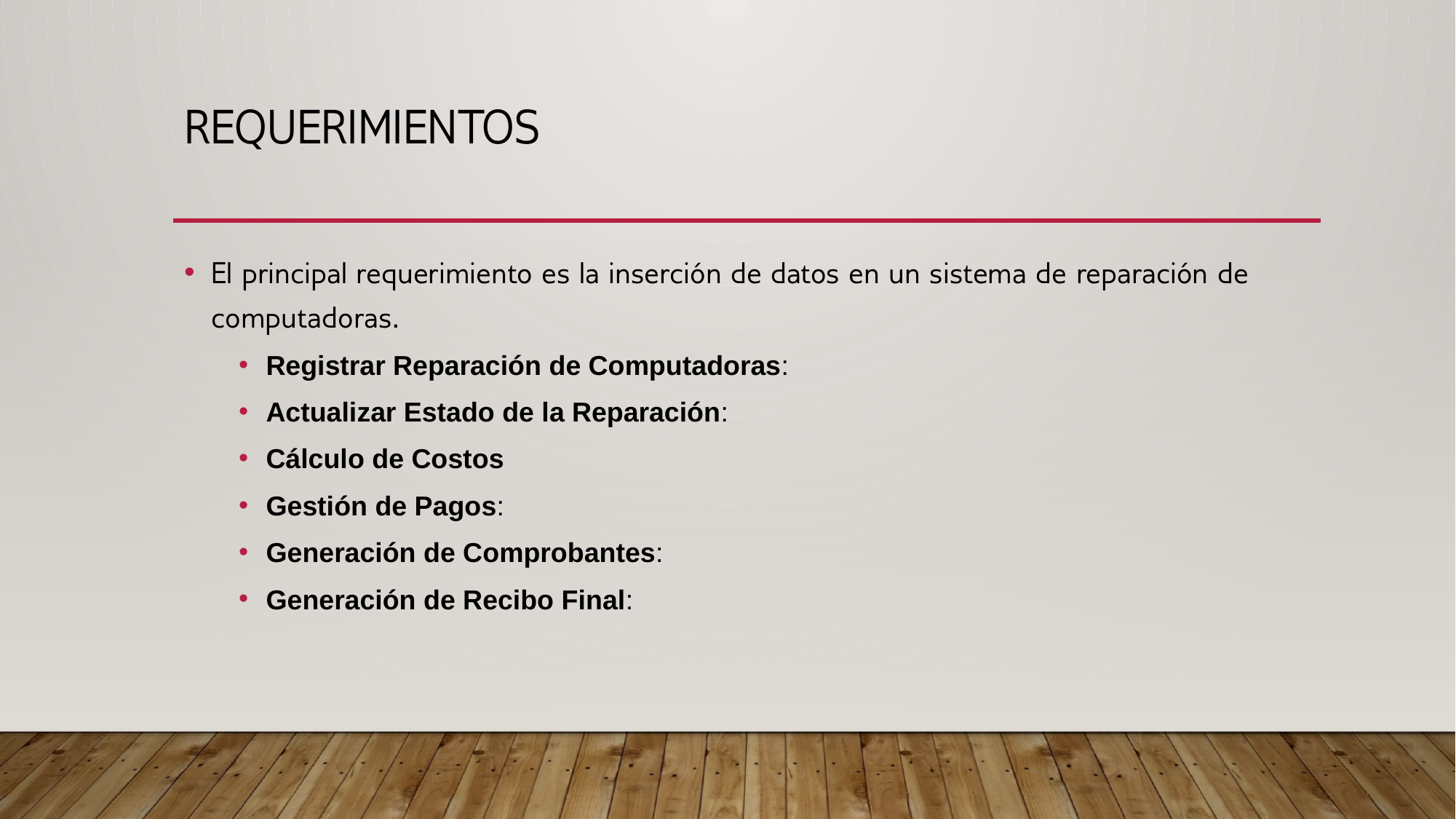

# REQUERIMIENTOS
El principal requerimiento es la inserción de datos en un sistema de reparación de computadoras.
Registrar Reparación de Computadoras:
Actualizar Estado de la Reparación:
Cálculo de Costos
Gestión de Pagos:
Generación de Comprobantes:
Generación de Recibo Final: